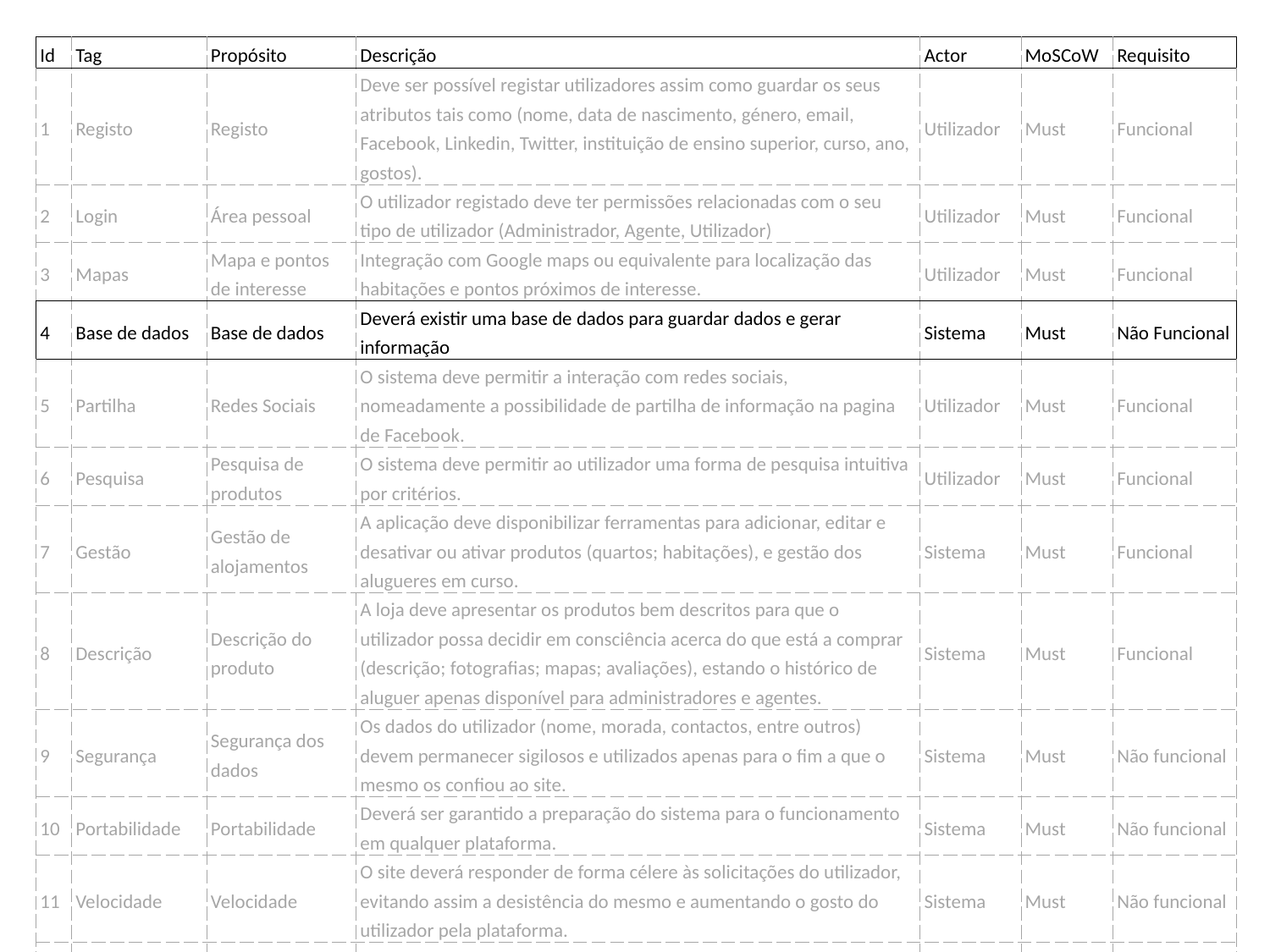

| Id | Tag | Propósito | Descrição | Actor | MoSCoW | Requisito |
| --- | --- | --- | --- | --- | --- | --- |
| 1 | Registo | Registo | Deve ser possível registar utilizadores assim como guardar os seus atributos tais como (nome, data de nascimento, género, email, Facebook, Linkedin, Twitter, instituição de ensino superior, curso, ano, gostos). | Utilizador | Must | Funcional |
| 2 | Login | Área pessoal | O utilizador registado deve ter permissões relacionadas com o seu tipo de utilizador (Administrador, Agente, Utilizador) | Utilizador | Must | Funcional |
| 3 | Mapas | Mapa e pontos de interesse | Integração com Google maps ou equivalente para localização das habitações e pontos próximos de interesse. | Utilizador | Must | Funcional |
| 4 | Base de dados | Base de dados | Deverá existir uma base de dados para guardar dados e gerar informação | Sistema | Must | Não Funcional |
| 5 | Partilha | Redes Sociais | O sistema deve permitir a interação com redes sociais, nomeadamente a possibilidade de partilha de informação na pagina de Facebook. | Utilizador | Must | Funcional |
| 6 | Pesquisa | Pesquisa de produtos | O sistema deve permitir ao utilizador uma forma de pesquisa intuitiva por critérios. | Utilizador | Must | Funcional |
| 7 | Gestão | Gestão de alojamentos | A aplicação deve disponibilizar ferramentas para adicionar, editar e desativar ou ativar produtos (quartos; habitações), e gestão dos alugueres em curso. | Sistema | Must | Funcional |
| 8 | Descrição | Descrição do produto | A loja deve apresentar os produtos bem descritos para que o utilizador possa decidir em consciência acerca do que está a comprar (descrição; fotografias; mapas; avaliações), estando o histórico de aluguer apenas disponível para administradores e agentes. | Sistema | Must | Funcional |
| 9 | Segurança | Segurança dos dados | Os dados do utilizador (nome, morada, contactos, entre outros) devem permanecer sigilosos e utilizados apenas para o fim a que o mesmo os confiou ao site. | Sistema | Must | Não funcional |
| 10 | Portabilidade | Portabilidade | Deverá ser garantido a preparação do sistema para o funcionamento em qualquer plataforma. | Sistema | Must | Não funcional |
| 11 | Velocidade | Velocidade | O site deverá responder de forma célere às solicitações do utilizador, evitando assim a desistência do mesmo e aumentando o gosto do utilizador pela plataforma. | Sistema | Must | Não funcional |
| 12 | Tolerância a falhas do sistema | Tolerância a falhas do sistema | O sistema deverá ser capaz de recuperar de um encerramento inesperado, assim como manter a integridade dos dados em caso de falha do sistema. | Sistema | Must | Não Funcional |
| 13 | Idiomas | Multilinguagem | O sistema deve estar preparado para a possibilidade de suportar vários idiomas. | Sistema | Shoud | Não funcional |